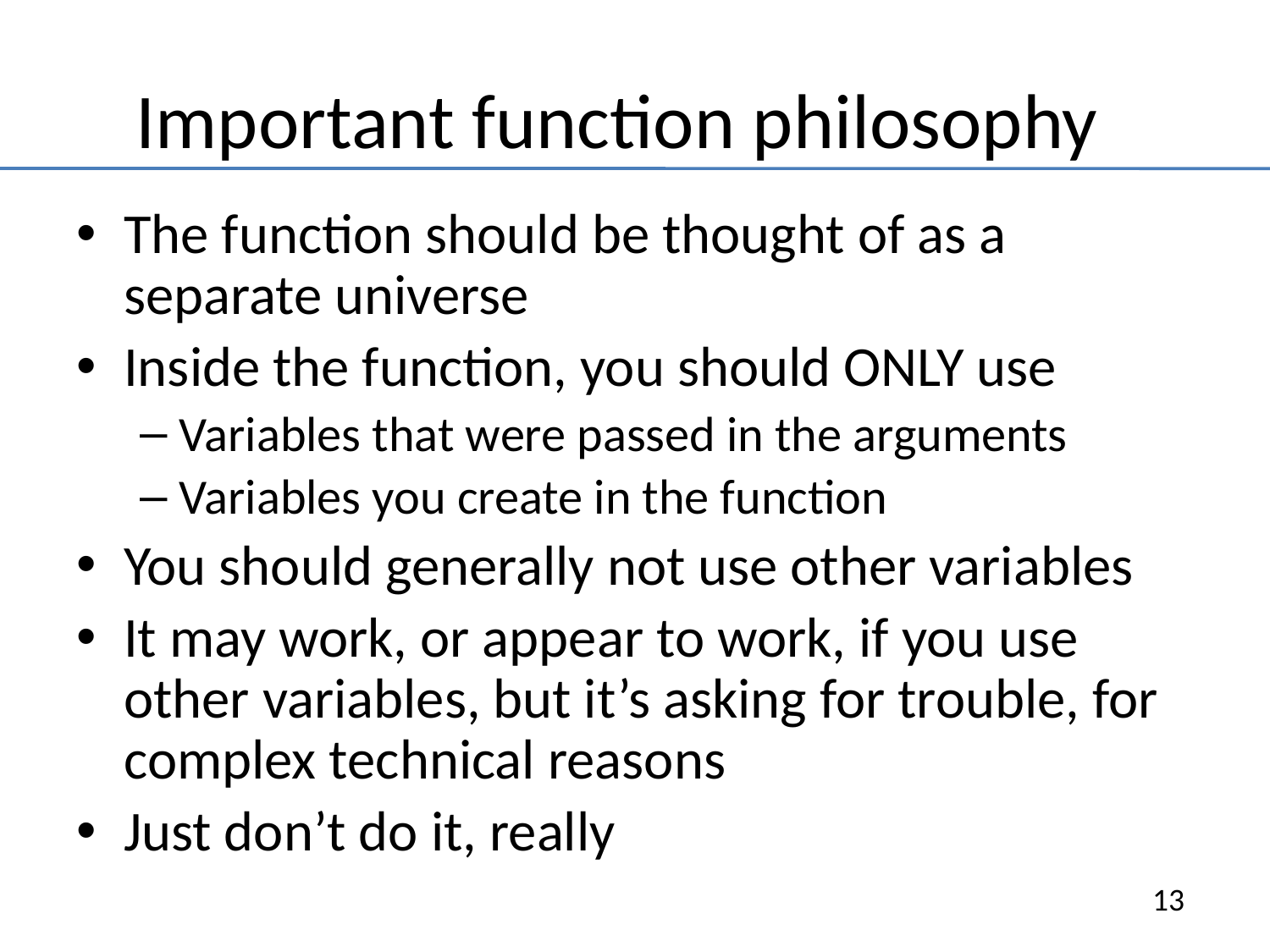

Important function philosophy
The function should be thought of as a separate universe
Inside the function, you should ONLY use
Variables that were passed in the arguments
Variables you create in the function
You should generally not use other variables
It may work, or appear to work, if you use other variables, but it’s asking for trouble, for complex technical reasons
Just don’t do it, really
13